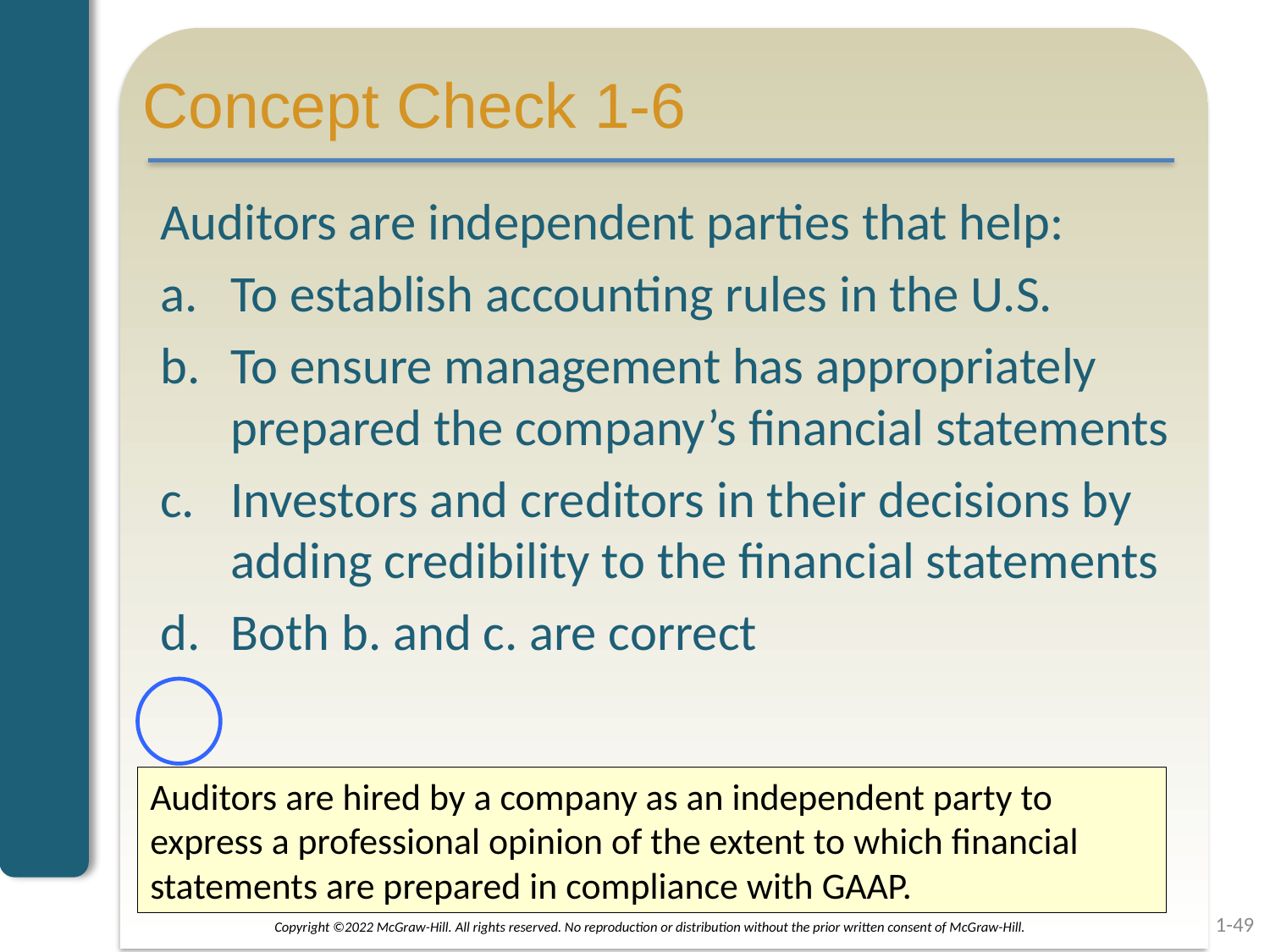

# Concept Check 1-6
Auditors are independent parties that help:
To establish accounting rules in the U.S.
To ensure management has appropriately prepared the company’s financial statements
Investors and creditors in their decisions by adding credibility to the financial statements
Both b. and c. are correct

Auditors are hired by a company as an independent party to express a professional opinion of the extent to which financial statements are prepared in compliance with GAAP.
1-49
Copyright ©2022 McGraw-Hill. All rights reserved. No reproduction or distribution without the prior written consent of McGraw-Hill.